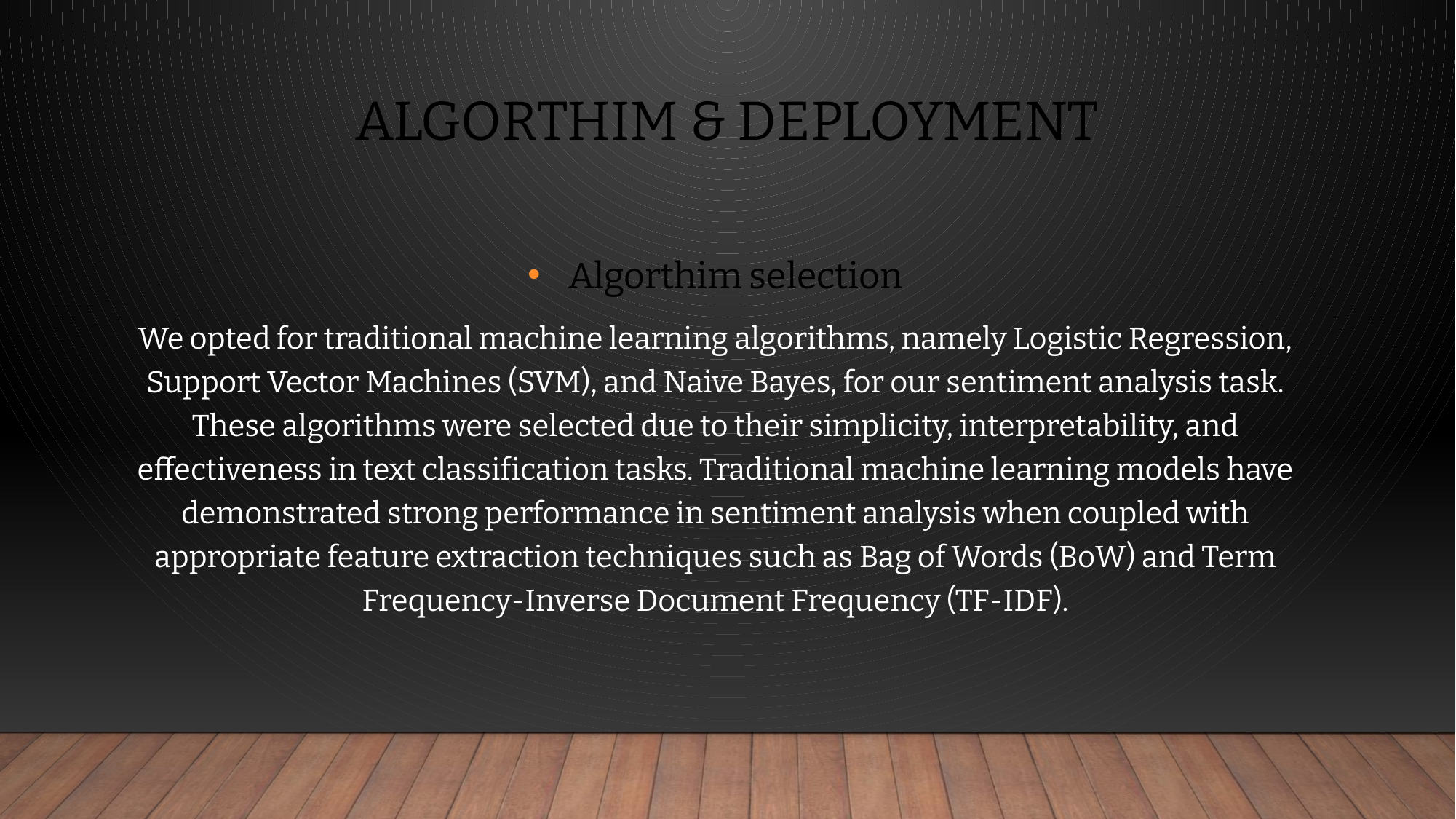

# Algorthim & deployment
Algorthim selection
We opted for traditional machine learning algorithms, namely Logistic Regression, Support Vector Machines (SVM), and Naive Bayes, for our sentiment analysis task. These algorithms were selected due to their simplicity, interpretability, and effectiveness in text classification tasks. Traditional machine learning models have demonstrated strong performance in sentiment analysis when coupled with appropriate feature extraction techniques such as Bag of Words (BoW) and Term Frequency-Inverse Document Frequency (TF-IDF).